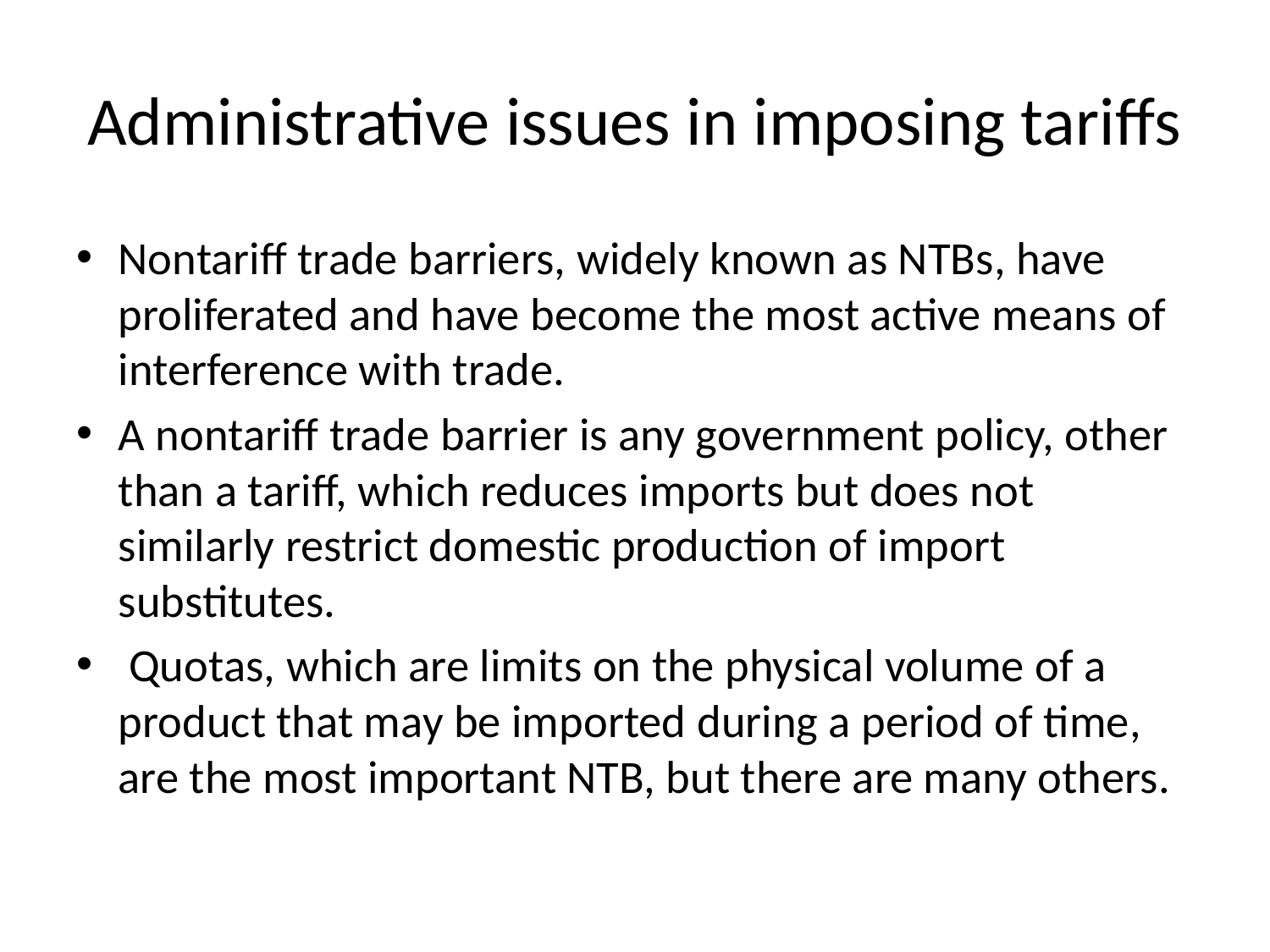

# Administrative issues in imposing tariffs
Nontariff trade barriers, widely known as NTBs, have proliferated and have become the most active means of interference with trade.
A nontariff trade barrier is any government policy, other than a tariff, which reduces imports but does not similarly restrict domestic production of import substitutes.
 Quotas, which are limits on the physical volume of a product that may be imported during a period of time, are the most important NTB, but there are many others.